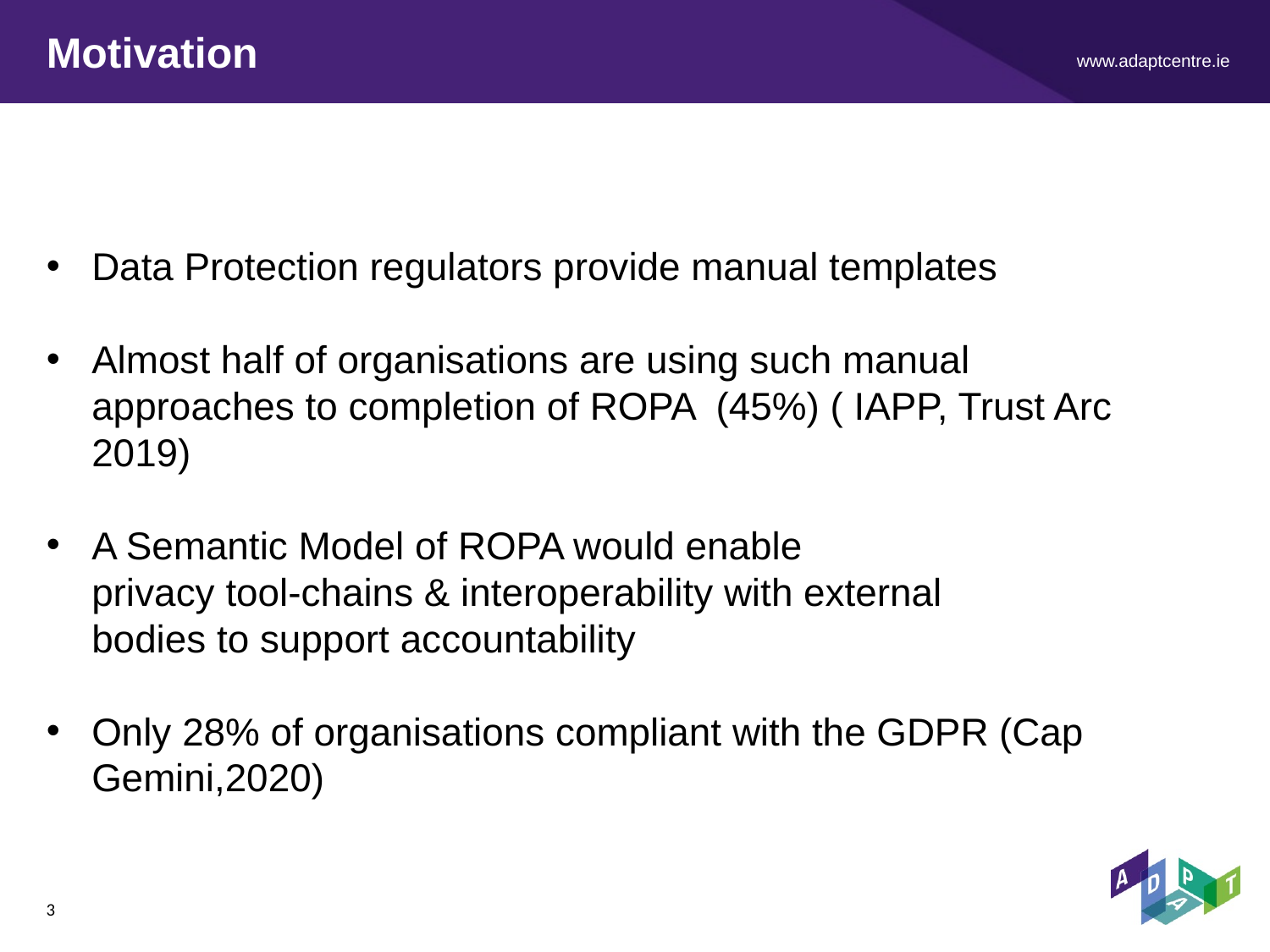

# Motivation

Data Protection regulators provide manual templates

Almost half of organisations are using such manual approaches to completion of ROPA  (45%) ( IAPP, Trust Arc 2019)

A Semantic Model of ROPA would enable
privacy tool-chains & interoperability with external
bodies to support accountability

Only 28% of organisations compliant with the GDPR (Cap Gemini,2020)

3